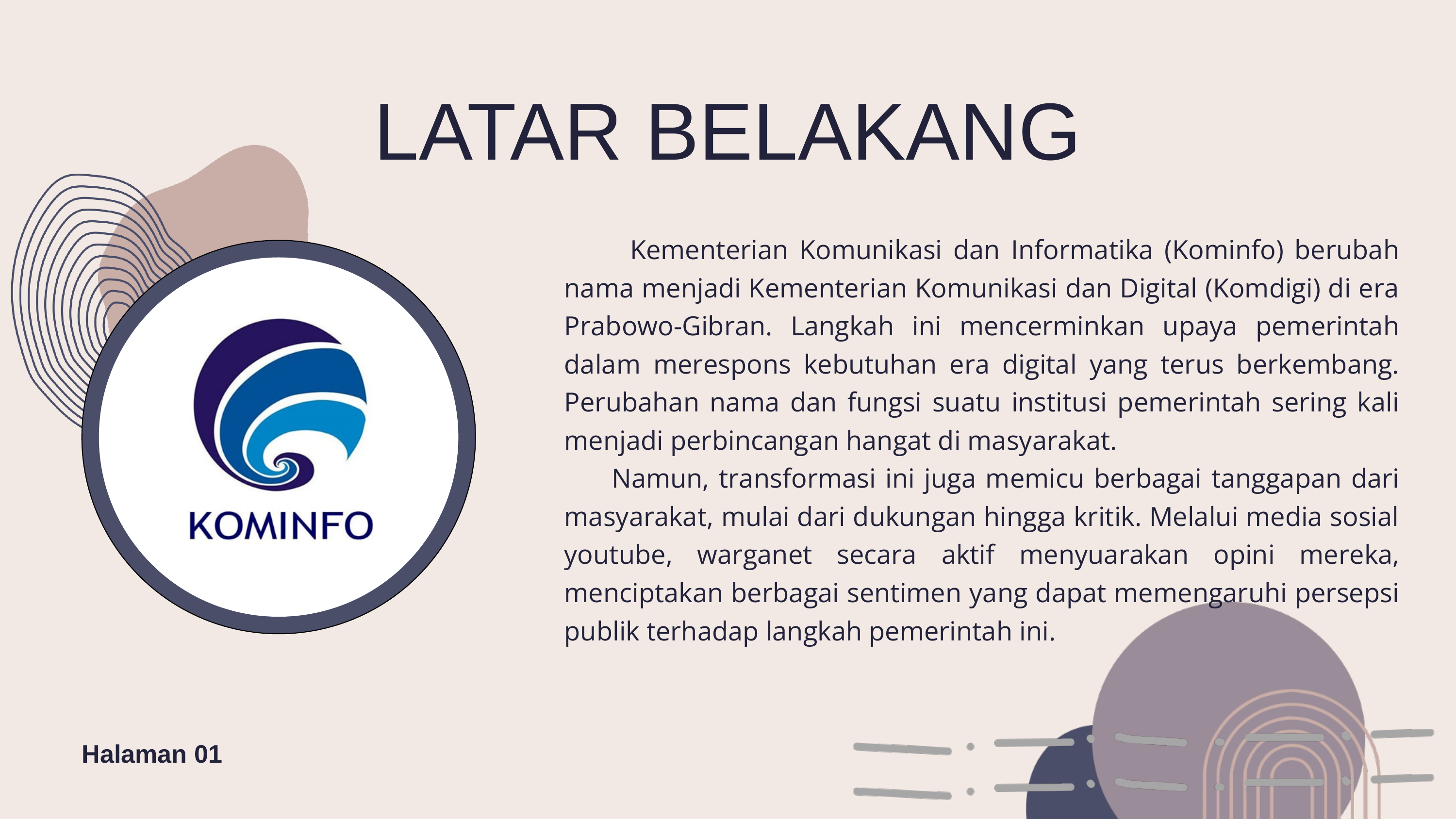

LATAR BELAKANG

      Kementerian Komunikasi dan Informatika (Kominfo) berubah nama menjadi Kementerian Komunikasi dan Digital (Komdigi) di era Prabowo-Gibran. Langkah ini mencerminkan upaya pemerintah dalam merespons kebutuhan era digital yang terus berkembang. Perubahan nama dan fungsi suatu institusi pemerintah sering kali menjadi perbincangan hangat di masyarakat.
     Namun, transformasi ini juga memicu berbagai tanggapan dari masyarakat, mulai dari dukungan hingga kritik. Melalui media sosial youtube, warganet secara aktif menyuarakan opini mereka, menciptakan berbagai sentimen yang dapat memengaruhi persepsi publik terhadap langkah pemerintah ini.

Halaman 01